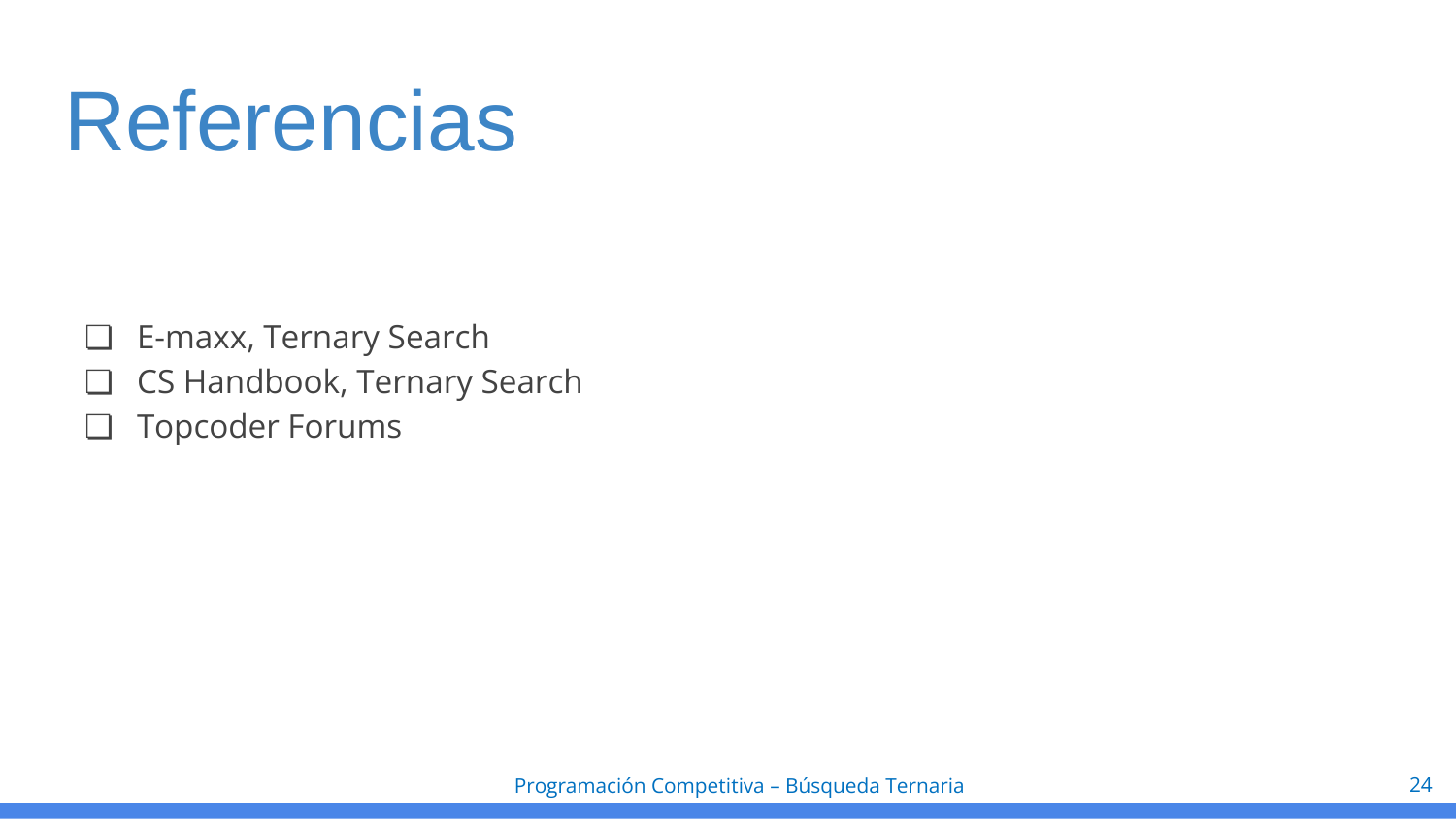

# Referencias

E-maxx, Ternary Search
CS Handbook, Ternary Search
Topcoder Forums